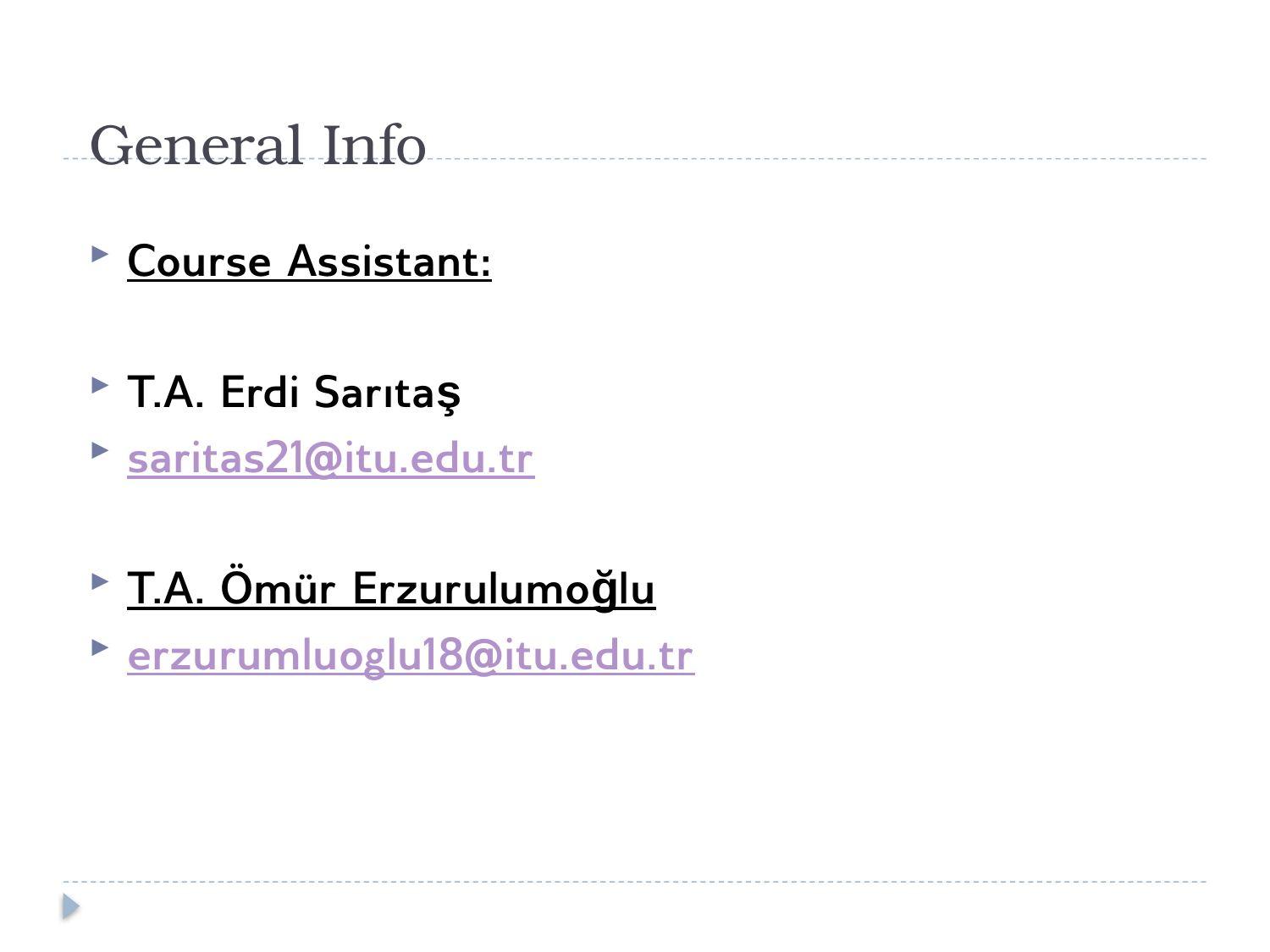

# General Info
Course Assistant:

T.A. Erdi Sarıtaş
saritas21@itu.edu.tr

T.A. Ömür Erzurulumoğlu
erzurumluoglu18@itu.edu.tr